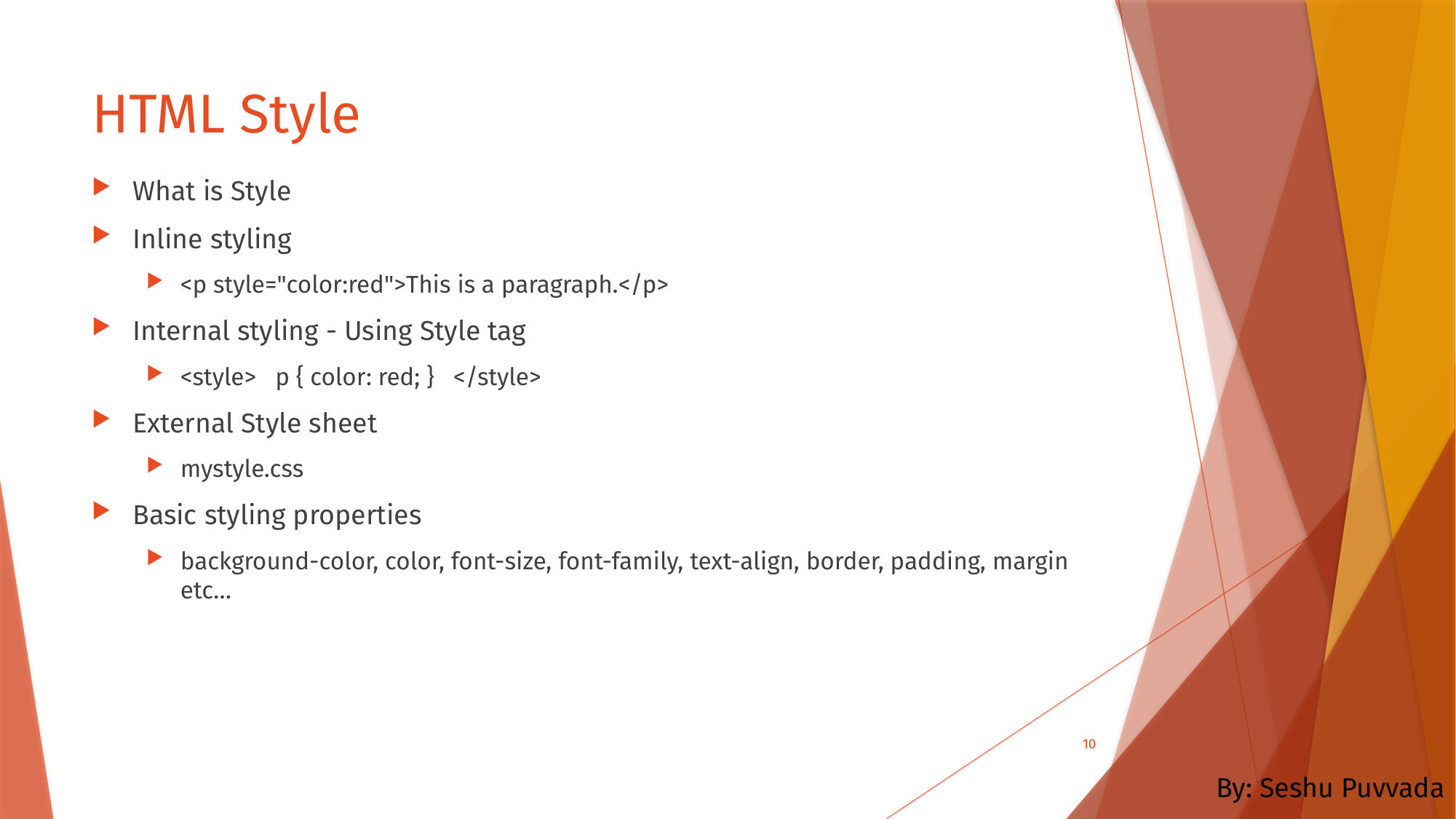

# HTML Style
What is Style
Inline styling
<p style="color:red">This is a paragraph.</p>
Internal styling - Using Style tag
<style>   p { color: red; }   </style>
External Style sheet
mystyle.css
Basic styling properties
background-color, color, font-size, font-family, text-align, border, padding, margin etc…

10
By: Seshu Puvvada